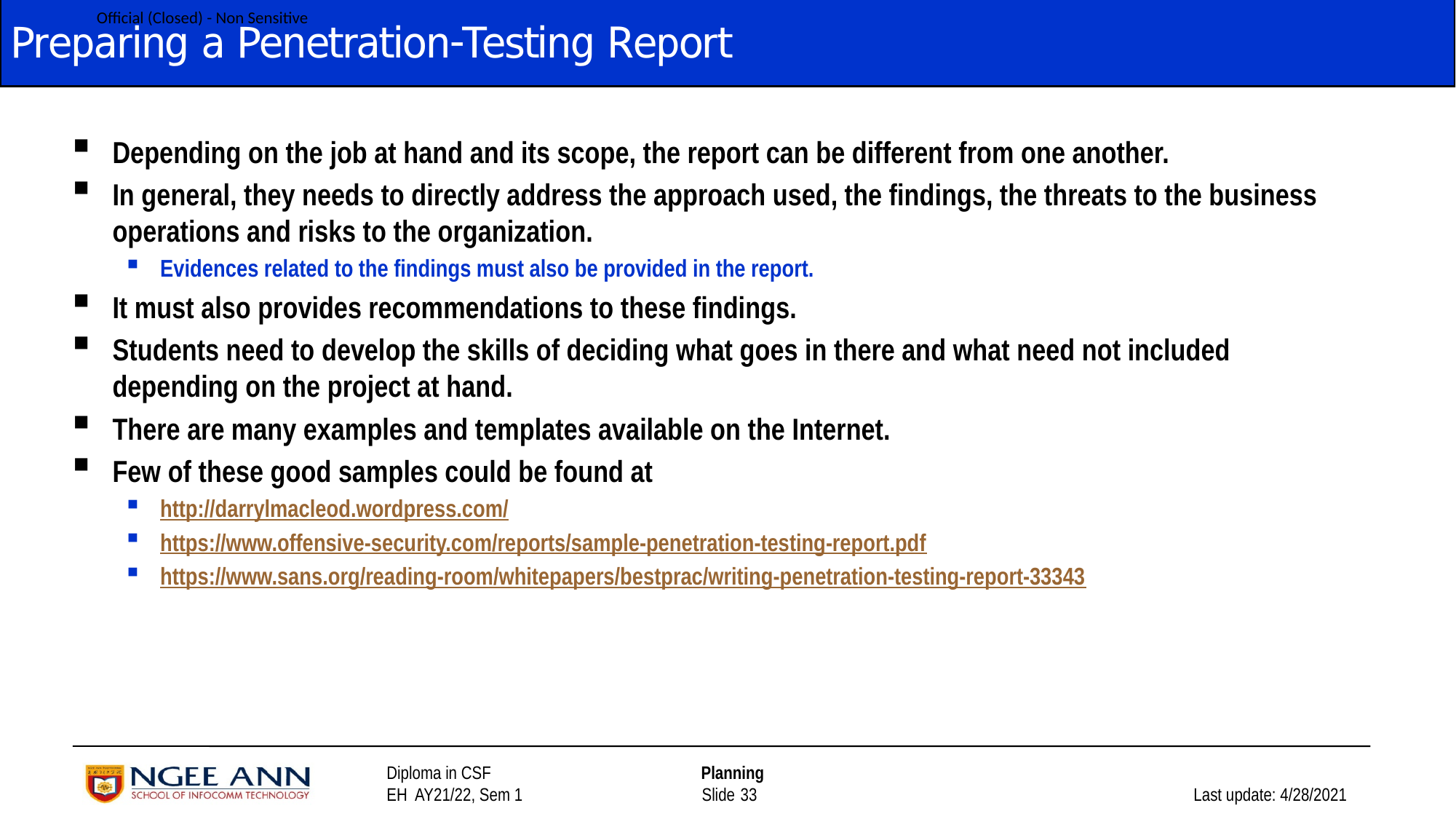

# Preparing a Penetration-Testing Report
Depending on the job at hand and its scope, the report can be different from one another.
In general, they needs to directly address the approach used, the findings, the threats to the business operations and risks to the organization.
Evidences related to the findings must also be provided in the report.
It must also provides recommendations to these findings.
Students need to develop the skills of deciding what goes in there and what need not included depending on the project at hand.
There are many examples and templates available on the Internet.
Few of these good samples could be found at
http://darrylmacleod.wordpress.com/
https://www.offensive-security.com/reports/sample-penetration-testing-report.pdf
https://www.sans.org/reading-room/whitepapers/bestprac/writing-penetration-testing-report-33343